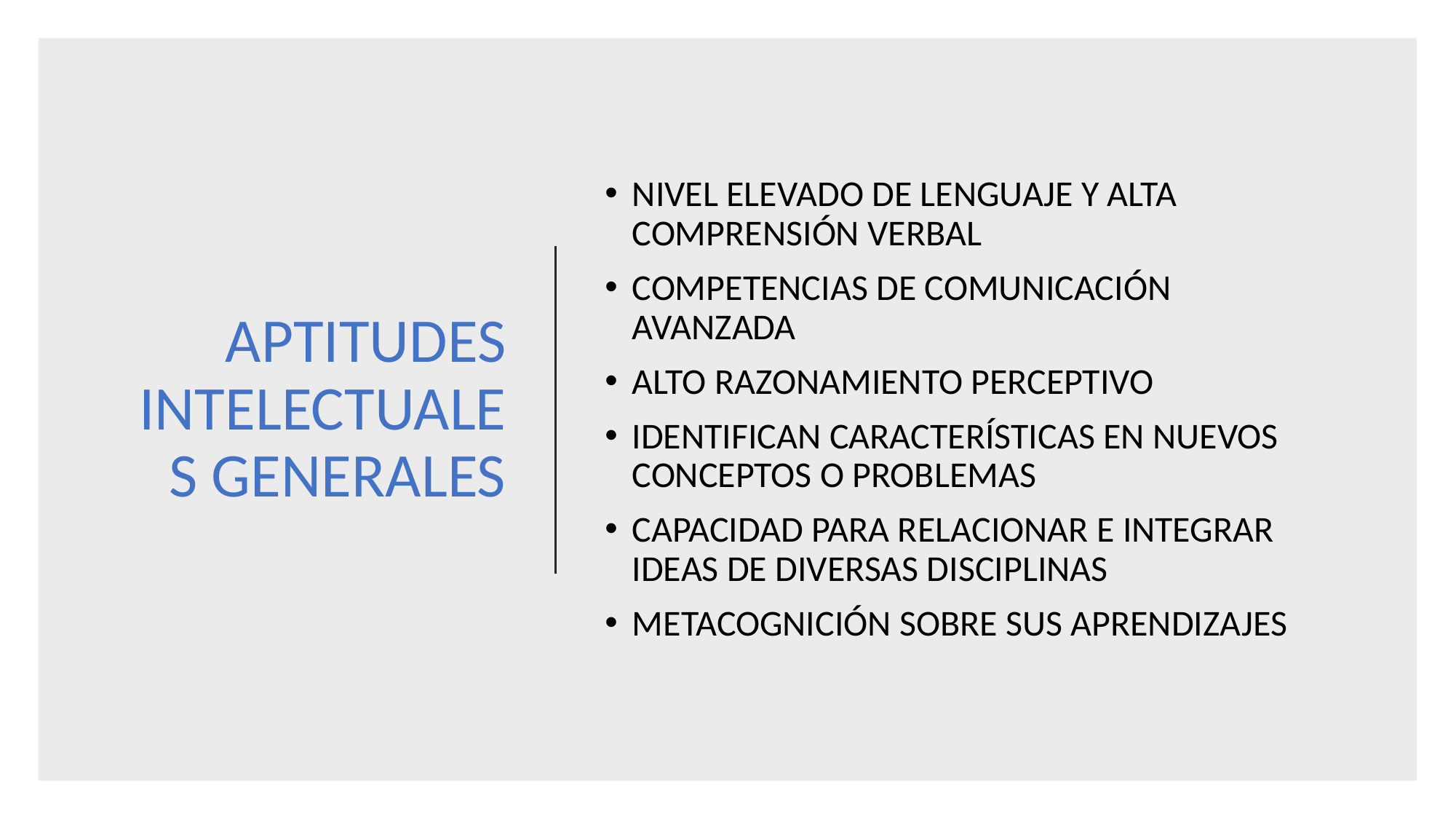

# APTITUDES INTELECTUALES GENERALES
NIVEL ELEVADO DE LENGUAJE Y ALTA COMPRENSIÓN VERBAL
COMPETENCIAS DE COMUNICACIÓN AVANZADA
ALTO RAZONAMIENTO PERCEPTIVO
IDENTIFICAN CARACTERÍSTICAS EN NUEVOS CONCEPTOS O PROBLEMAS
CAPACIDAD PARA RELACIONAR E INTEGRAR IDEAS DE DIVERSAS DISCIPLINAS
METACOGNICIÓN SOBRE SUS APRENDIZAJES